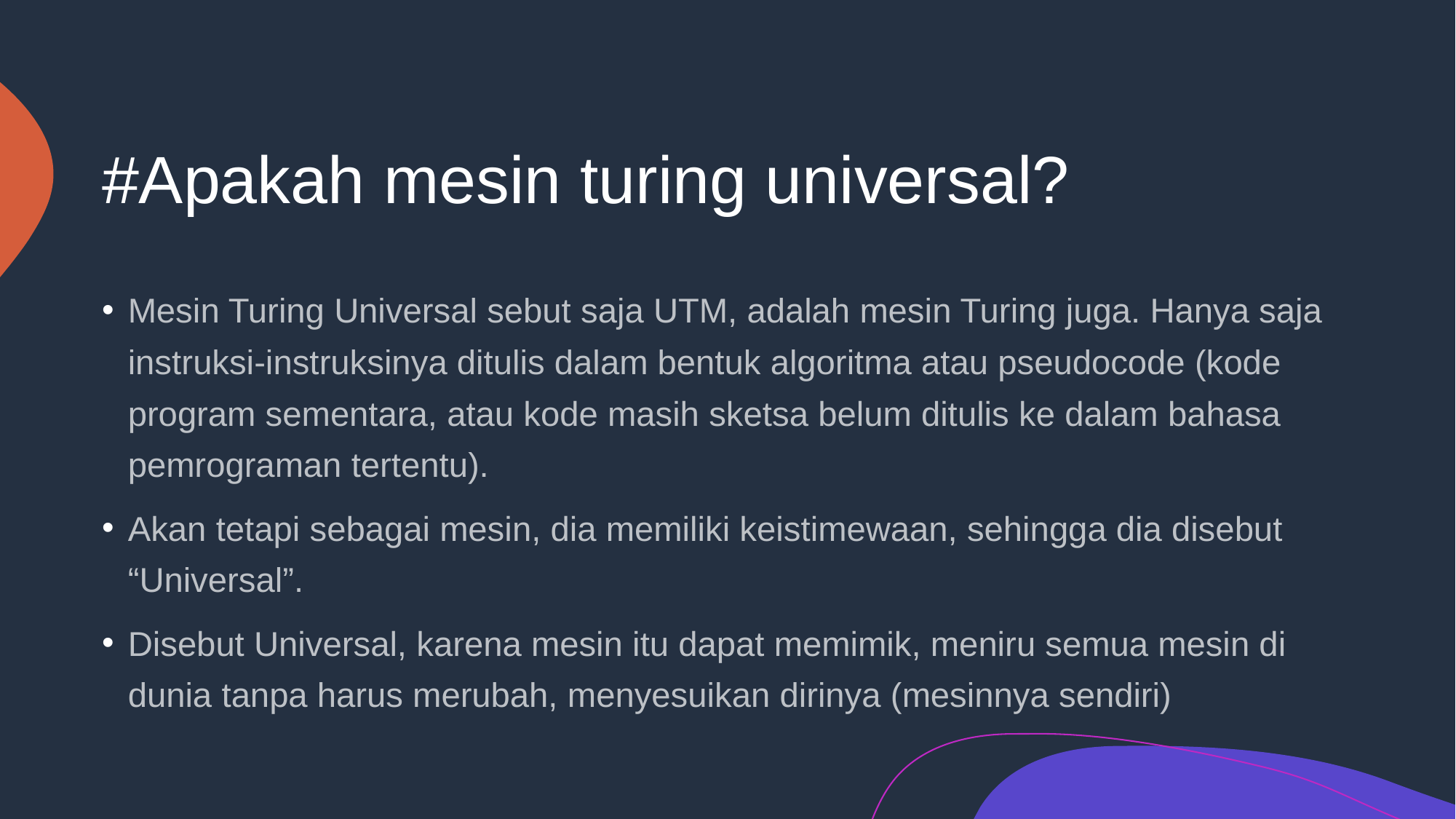

# #Apakah mesin turing universal?
Mesin Turing Universal sebut saja UTM, adalah mesin Turing juga. Hanya saja instruksi-instruksinya ditulis dalam bentuk algoritma atau pseudocode (kode program sementara, atau kode masih sketsa belum ditulis ke dalam bahasa pemrograman tertentu).
Akan tetapi sebagai mesin, dia memiliki keistimewaan, sehingga dia disebut “Universal”.
Disebut Universal, karena mesin itu dapat memimik, meniru semua mesin di dunia tanpa harus merubah, menyesuikan dirinya (mesinnya sendiri)